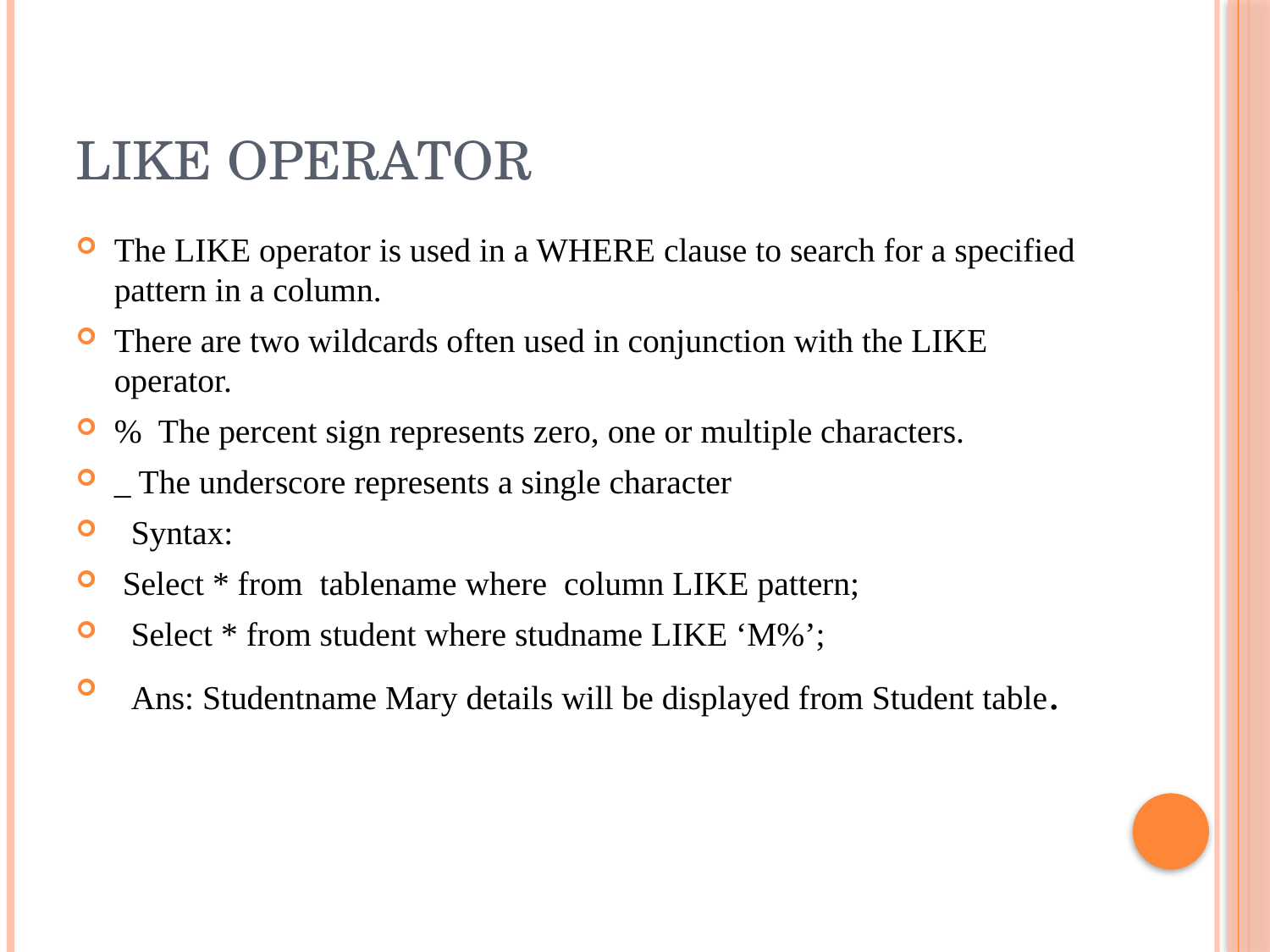

# LIKE Operator
The LIKE operator is used in a WHERE clause to search for a specified pattern in a column.
There are two wildcards often used in conjunction with the LIKE operator.
%  The percent sign represents zero, one or multiple characters.
_ The underscore represents a single character
  Syntax:
 Select * from  tablename where  column LIKE pattern;
  Select * from student where studname LIKE ‘M%’;
  Ans: Studentname Mary details will be displayed from Student table.